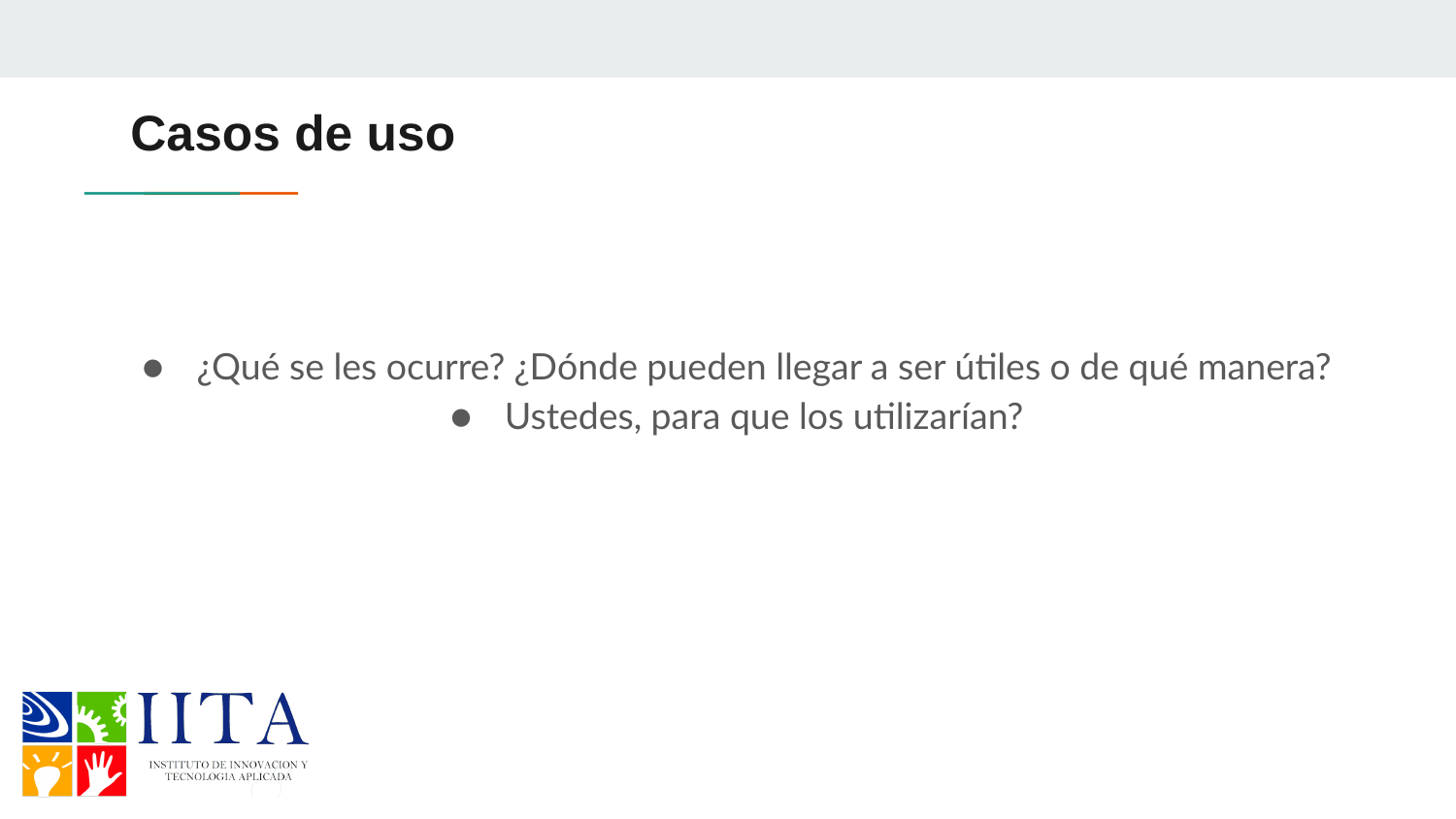

# Casos de uso
¿Qué se les ocurre? ¿Dónde pueden llegar a ser útiles o de qué manera?
Ustedes, para que los utilizarían?